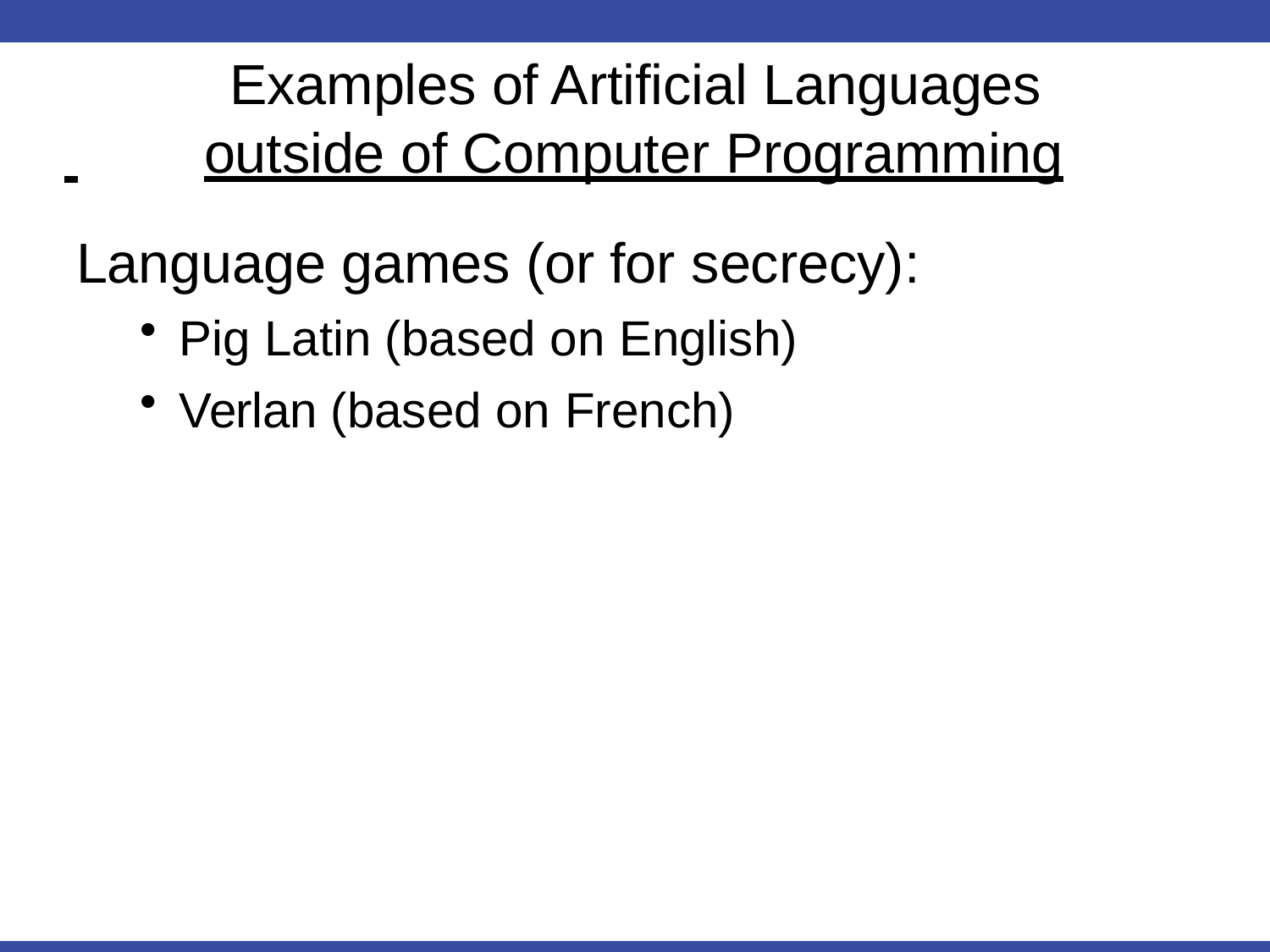

# Examples of Artificial Languages
 	outside of Computer Programming
Language games (or for secrecy):
Pig Latin (based on English)
Verlan (based on French)